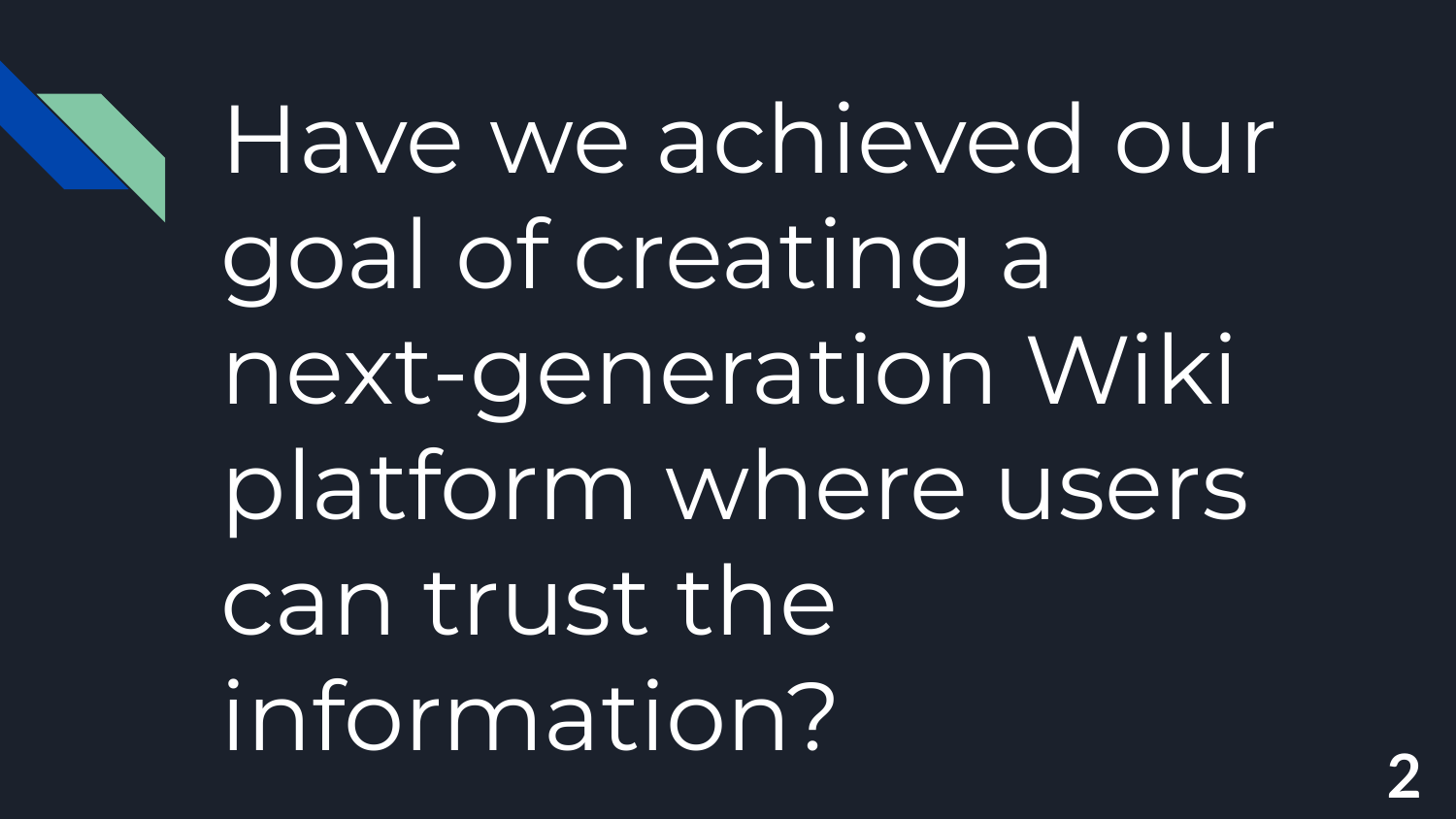

# Have we achieved our goal of creating a next-generation Wiki platform where users can trust the information?
2